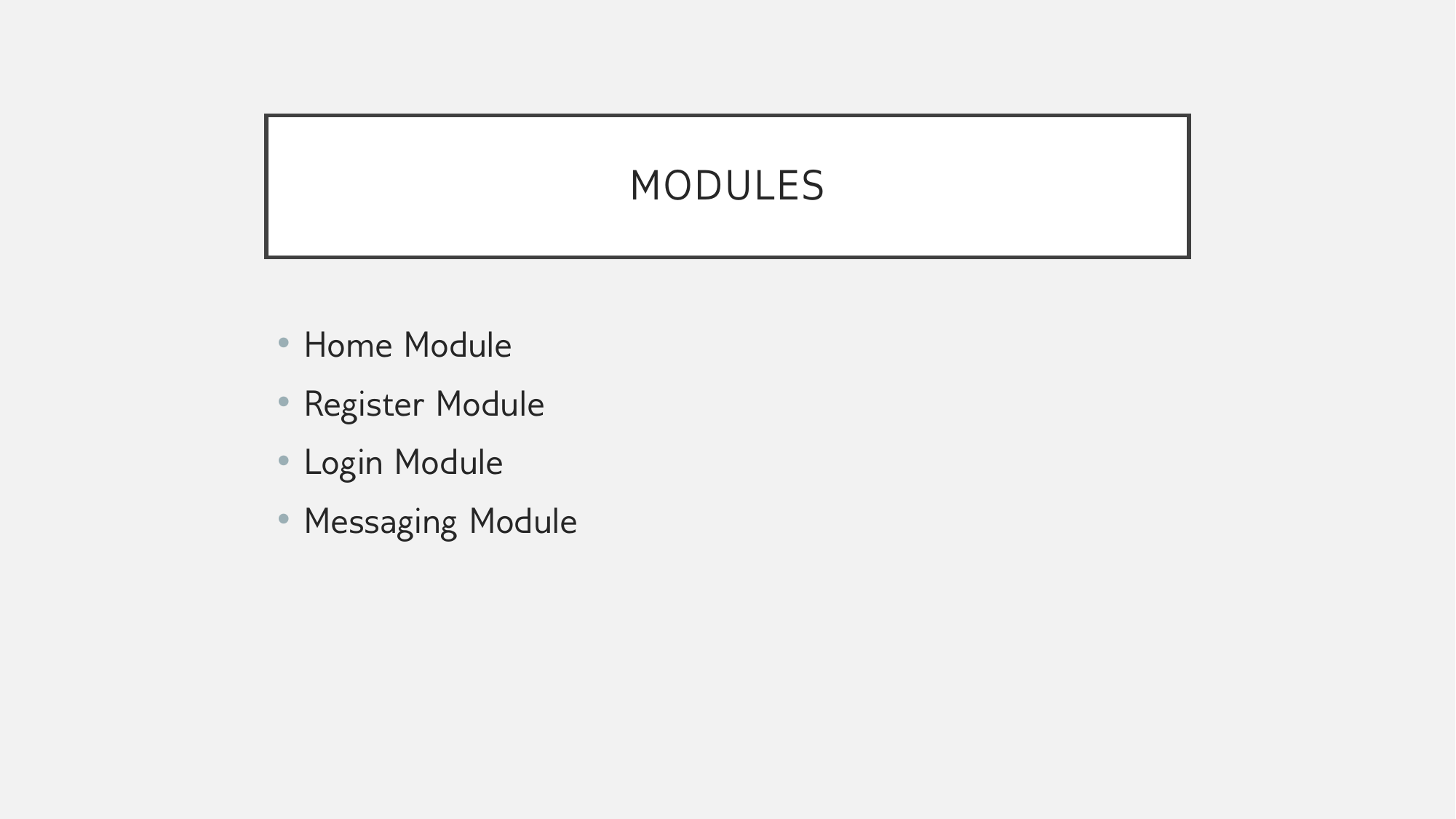

# MODULES
Home Module
Register Module
Login Module
Messaging Module